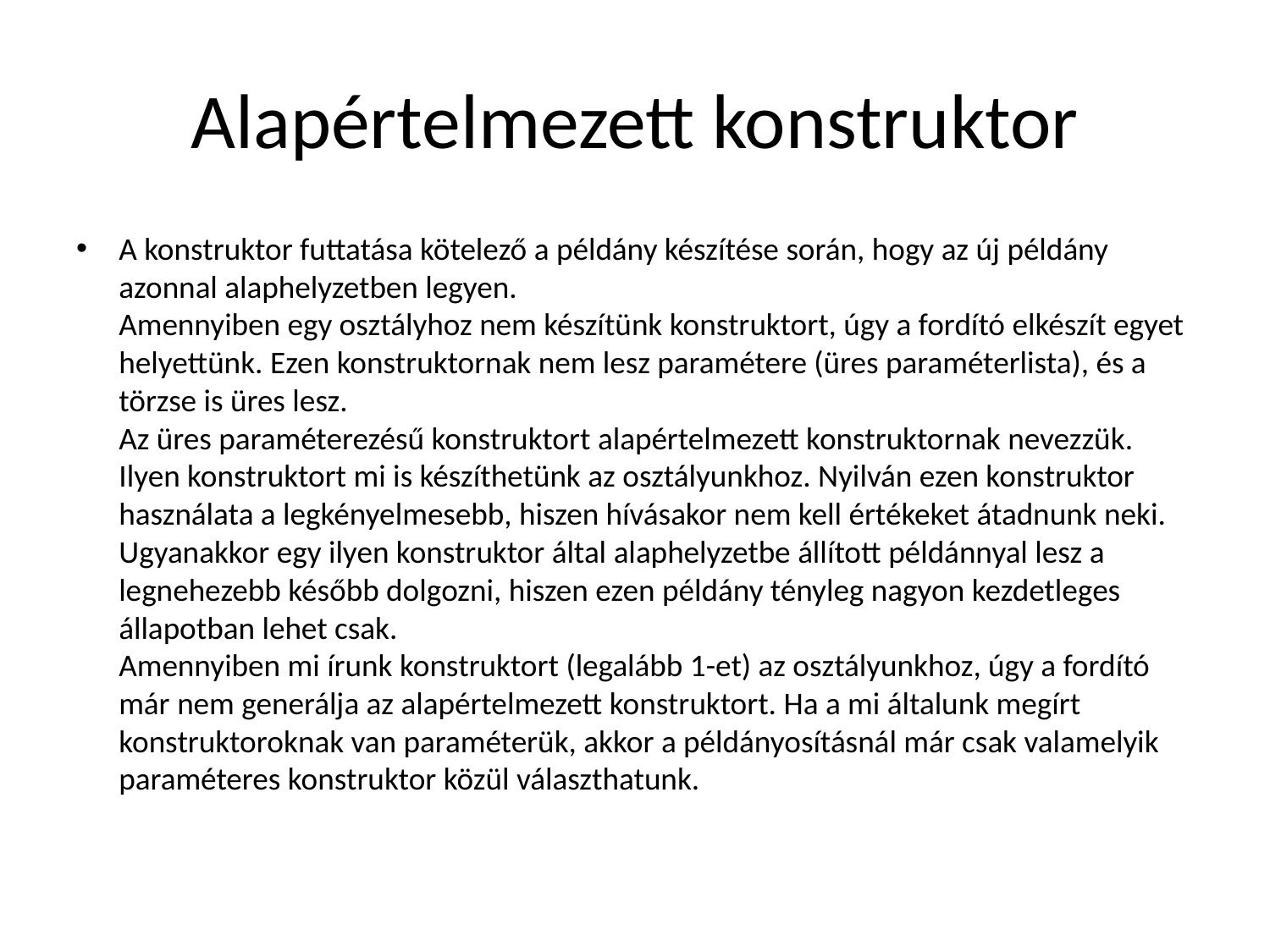

# Alapértelmezett konstruktor
A konstruktor futtatása kötelező a példány készítése során, hogy az új példány azonnal alaphelyzetben legyen.
Amennyiben egy osztályhoz nem készítünk konstruktort, úgy a fordító elkészít egyet helyettünk. Ezen konstruktornak nem lesz paramétere (üres paraméterlista), és a törzse is üres lesz.
Az üres paraméterezésű konstruktort alapértelmezett konstruktornak nevezzük.
Ilyen konstruktort mi is készíthetünk az osztályunkhoz. Nyilván ezen konstruktor használata a legkényelmesebb, hiszen hívásakor nem kell értékeket átadnunk neki. Ugyanakkor egy ilyen konstruktor által alaphelyzetbe állított példánnyal lesz a legnehezebb később dolgozni, hiszen ezen példány tényleg nagyon kezdetleges állapotban lehet csak.
Amennyiben mi írunk konstruktort (legalább 1-et) az osztályunkhoz, úgy a fordító már nem generálja az alapértelmezett konstruktort. Ha a mi általunk megírt konstruktoroknak van paraméterük, akkor a példányosításnál már csak valamelyik paraméteres konstruktor közül választhatunk.